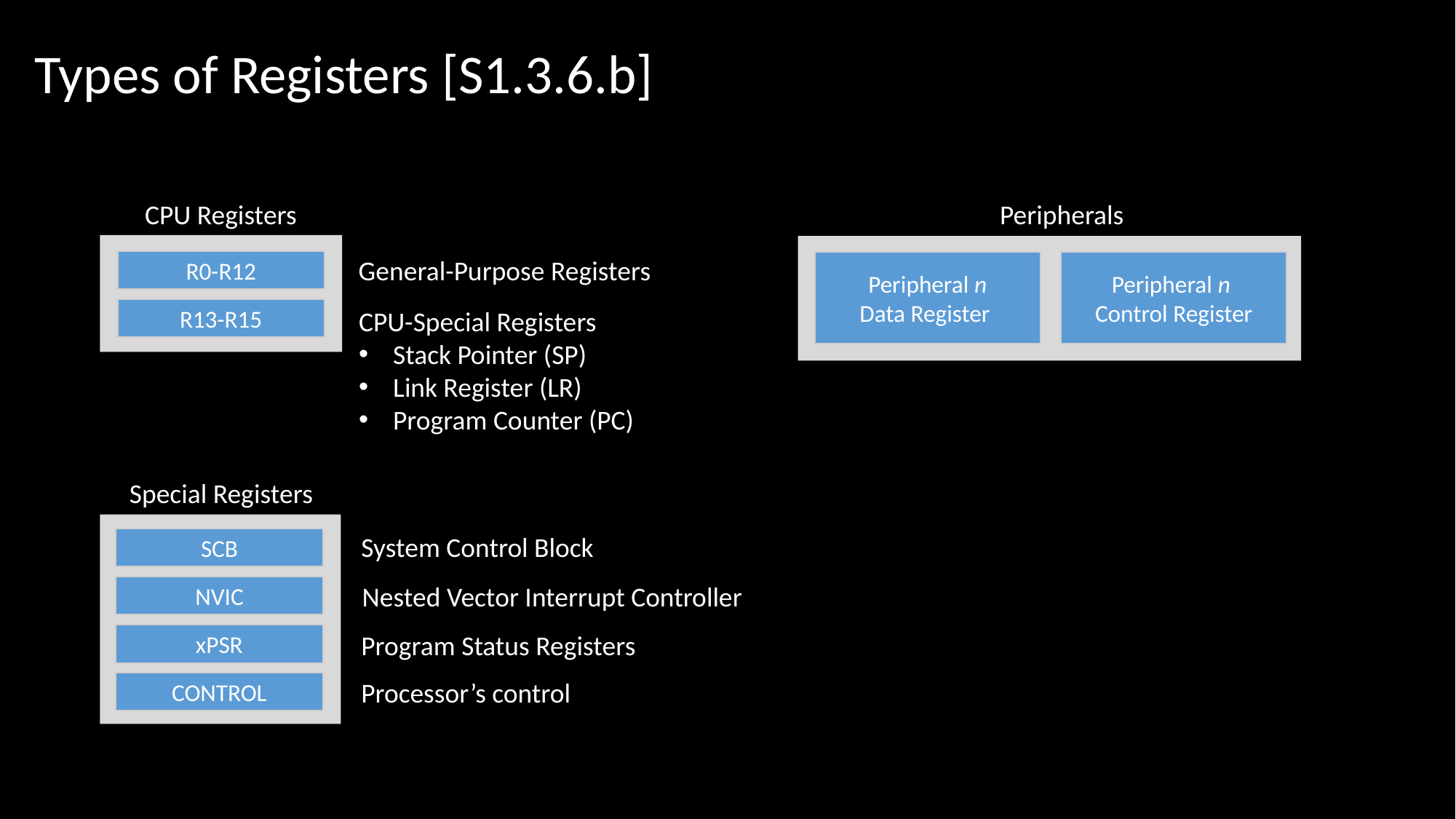

# Types of Registers [S1.3.6.b]
CPU Registers

General-Purpose Registers
CPU-Special Registers
Stack Pointer (SP)
Link Register (LR)
Program Counter (PC)
R0-R12
R13-R15
Peripherals

Peripheral n
Data Register
Peripheral n
Control Register
Special Registers

System Control Block
Nested Vector Interrupt Controller
Program Status Registers
Processor’s control
SCB
NVIC
xPSR
CONTROL